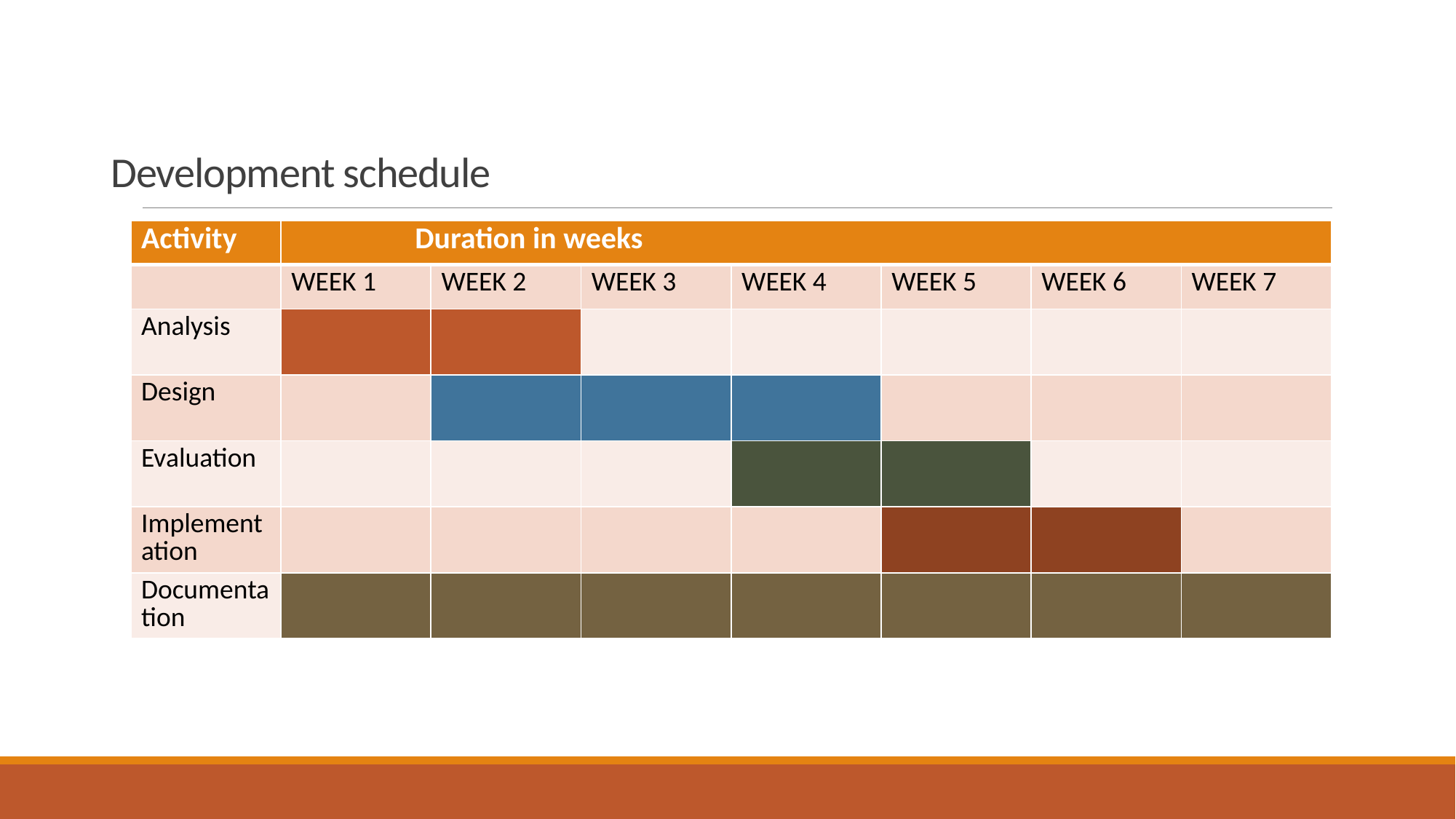

# Development schedule
| Activity | Duration in weeks |  |  |  |  |  |  |
| --- | --- | --- | --- | --- | --- | --- | --- |
|  | WEEK 1 | WEEK 2 | WEEK 3 | WEEK 4 | WEEK 5 | WEEK 6 | WEEK 7 |
| Analysis |  |  |  |  |  |  |  |
| Design |  |  |  |  |  |  |  |
| Evaluation |  |  |  |  |  |  |  |
| Implementation |  |  |  |  |  |  |  |
| Documentation |  |  |  |  |  |  |  |